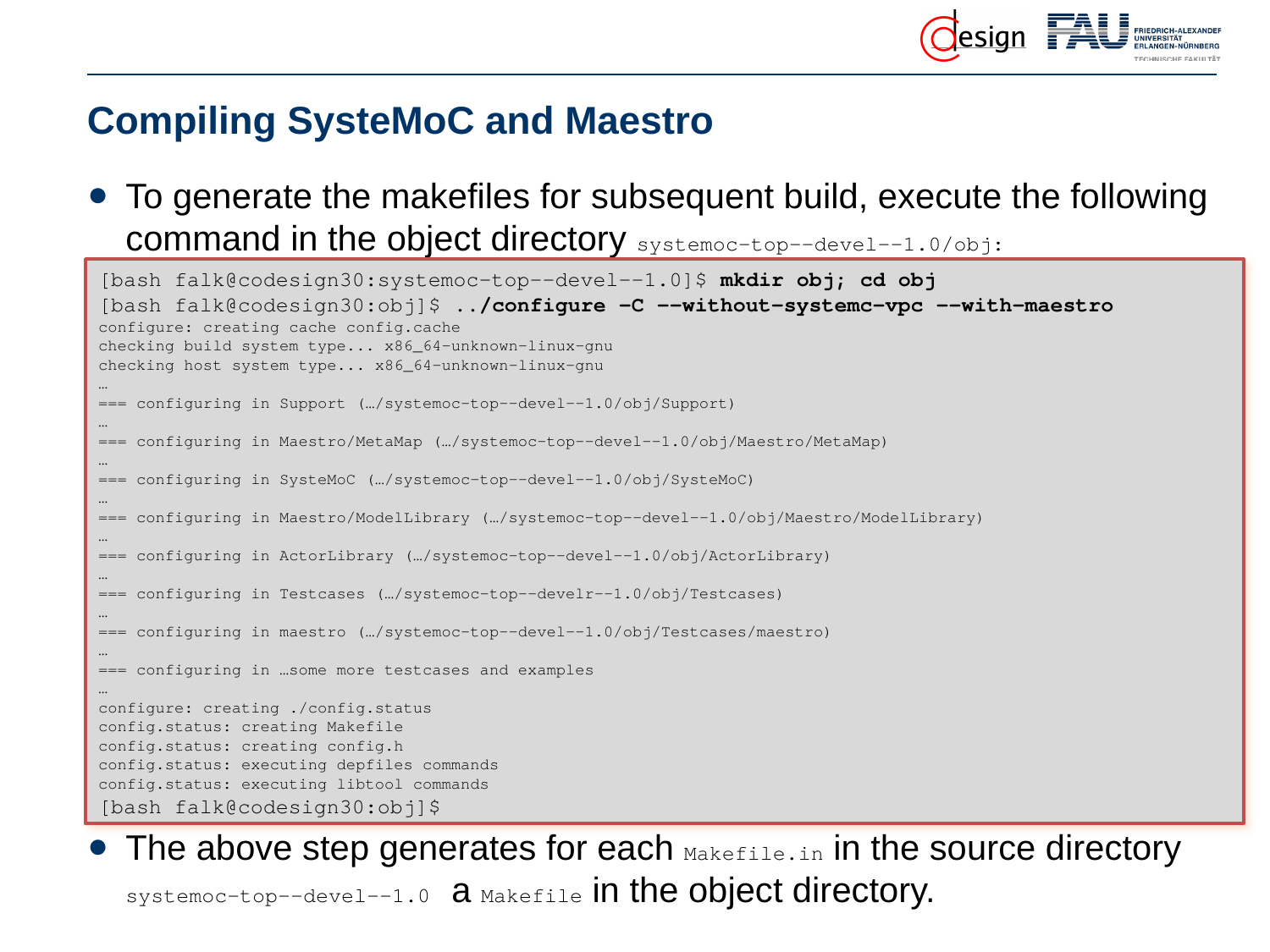

# Compiling SysteMoC and Maestro
To generate the makefiles for subsequent build, execute the following command in the object directory systemoc-top--devel--1.0/obj:

The above step generates for each Makefile.in in the source directory systemoc-top--devel--1.0 a Makefile in the object directory.
[bash falk@codesign30:systemoc-top--devel--1.0]$ mkdir obj; cd obj
[bash falk@codesign30:obj]$ ../configure -C --without-systemc-vpc --with-maestro
configure: creating cache config.cache
checking build system type... x86_64-unknown-linux-gnu
checking host system type... x86_64-unknown-linux-gnu
…
=== configuring in Support (…/systemoc-top--devel--1.0/obj/Support)
…
=== configuring in Maestro/MetaMap (…/systemoc-top--devel--1.0/obj/Maestro/MetaMap)
…
=== configuring in SysteMoC (…/systemoc-top--devel--1.0/obj/SysteMoC)
…
=== configuring in Maestro/ModelLibrary (…/systemoc-top--devel--1.0/obj/Maestro/ModelLibrary)
…
=== configuring in ActorLibrary (…/systemoc-top--devel--1.0/obj/ActorLibrary)
…
=== configuring in Testcases (…/systemoc-top--develr--1.0/obj/Testcases)
…
=== configuring in maestro (…/systemoc-top--devel--1.0/obj/Testcases/maestro)
…
=== configuring in …some more testcases and examples
…
configure: creating ./config.status
config.status: creating Makefile
config.status: creating config.h
config.status: executing depfiles commands
config.status: executing libtool commands
[bash falk@codesign30:obj]$